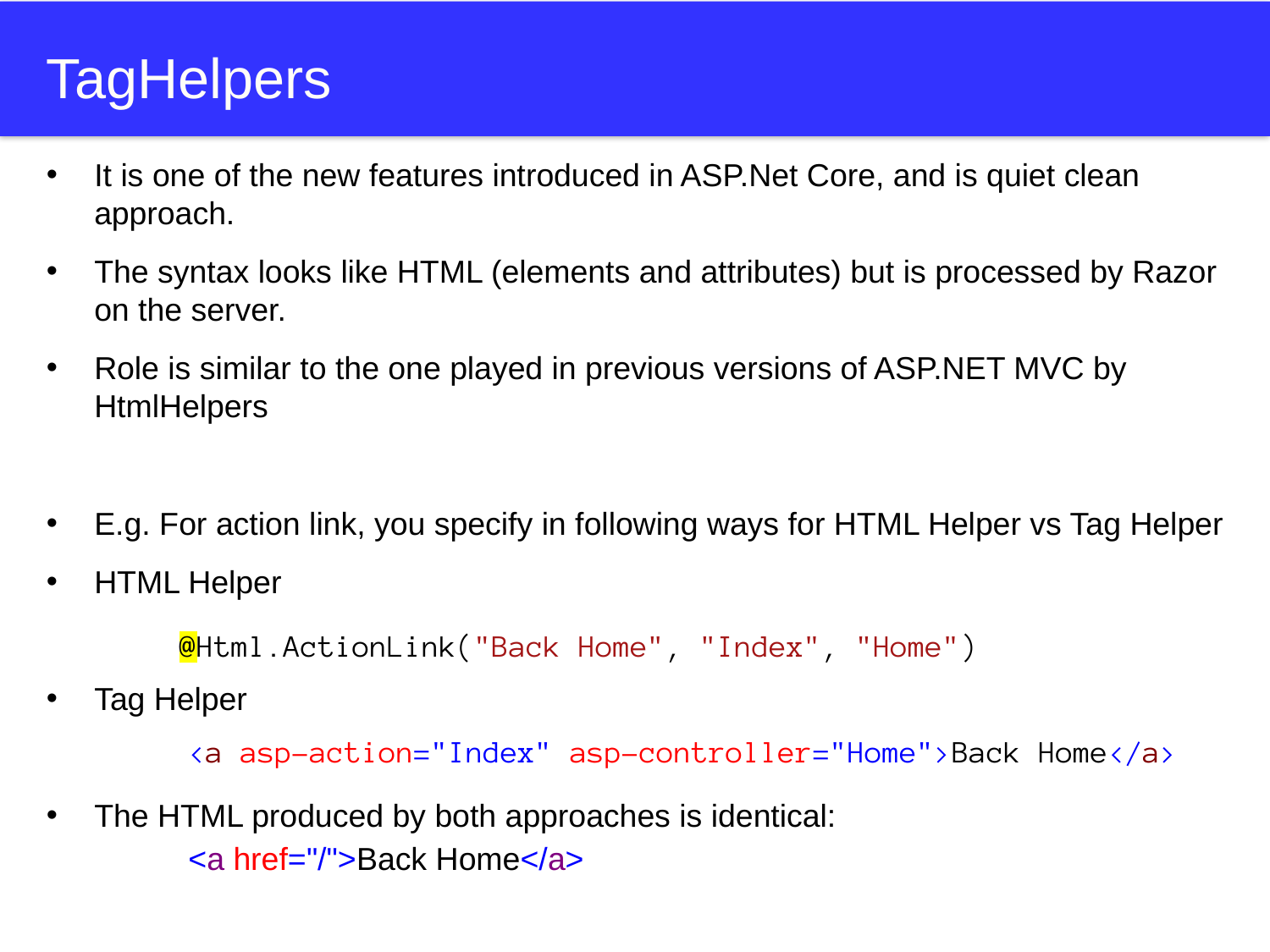

# TagHelpers
It is one of the new features introduced in ASP.Net Core, and is quiet clean approach.
The syntax looks like HTML (elements and attributes) but is processed by Razor on the server.
Role is similar to the one played in previous versions of ASP.NET MVC by HtmlHelpers

E.g. For action link, you specify in following ways for HTML Helper vs Tag Helper
HTML Helper

Tag Helper

The HTML produced by both approaches is identical:
@Html.ActionLink("Back Home", "Index", "Home")
<a asp-action="Index" asp-controller="Home">Back Home</a>
<a href="/">Back Home</a>